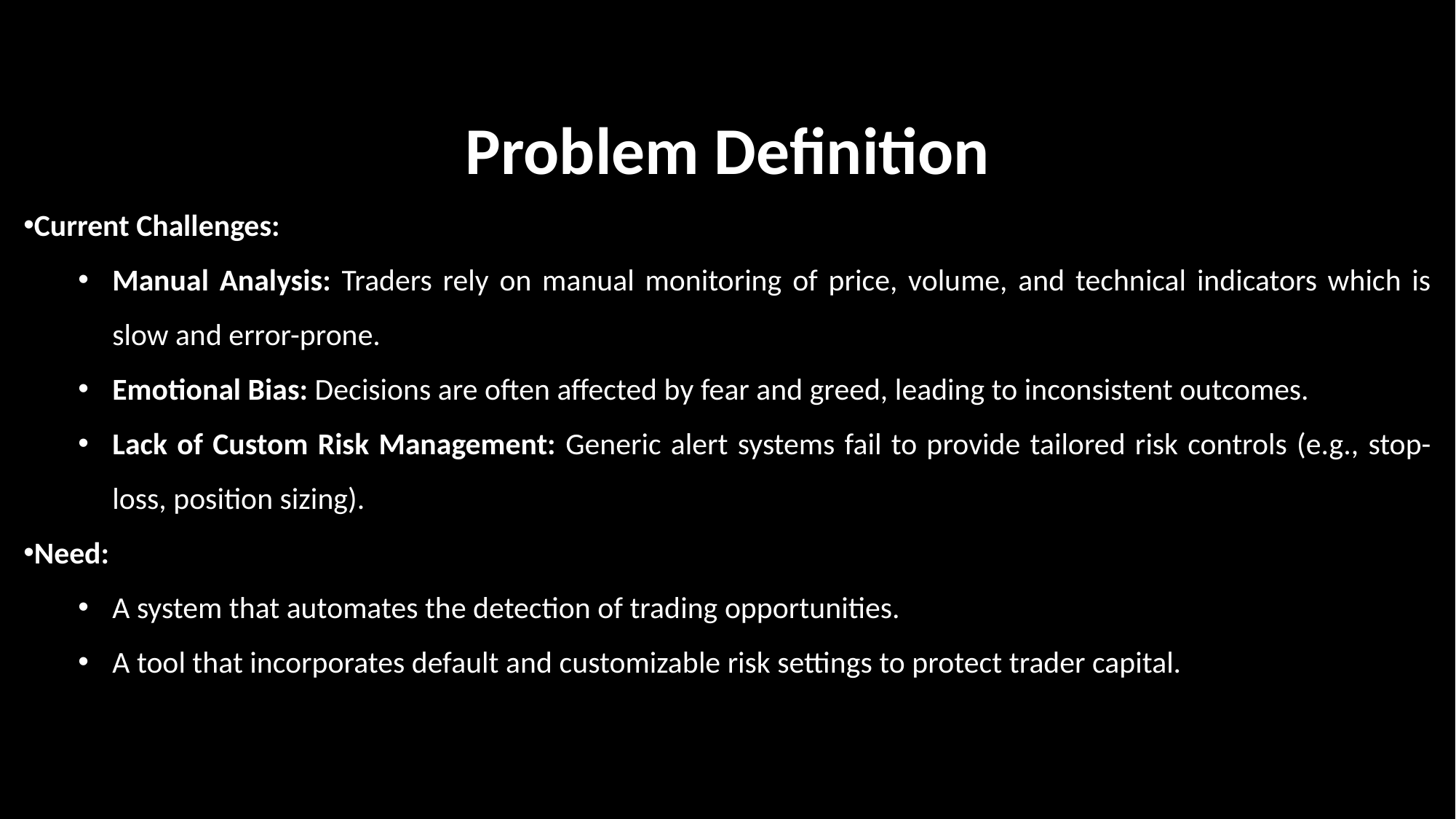

Problem Definition
Current Challenges:
Manual Analysis: Traders rely on manual monitoring of price, volume, and technical indicators which is slow and error-prone.
Emotional Bias: Decisions are often affected by fear and greed, leading to inconsistent outcomes.
Lack of Custom Risk Management: Generic alert systems fail to provide tailored risk controls (e.g., stop-loss, position sizing).
Need:
A system that automates the detection of trading opportunities.
A tool that incorporates default and customizable risk settings to protect trader capital.